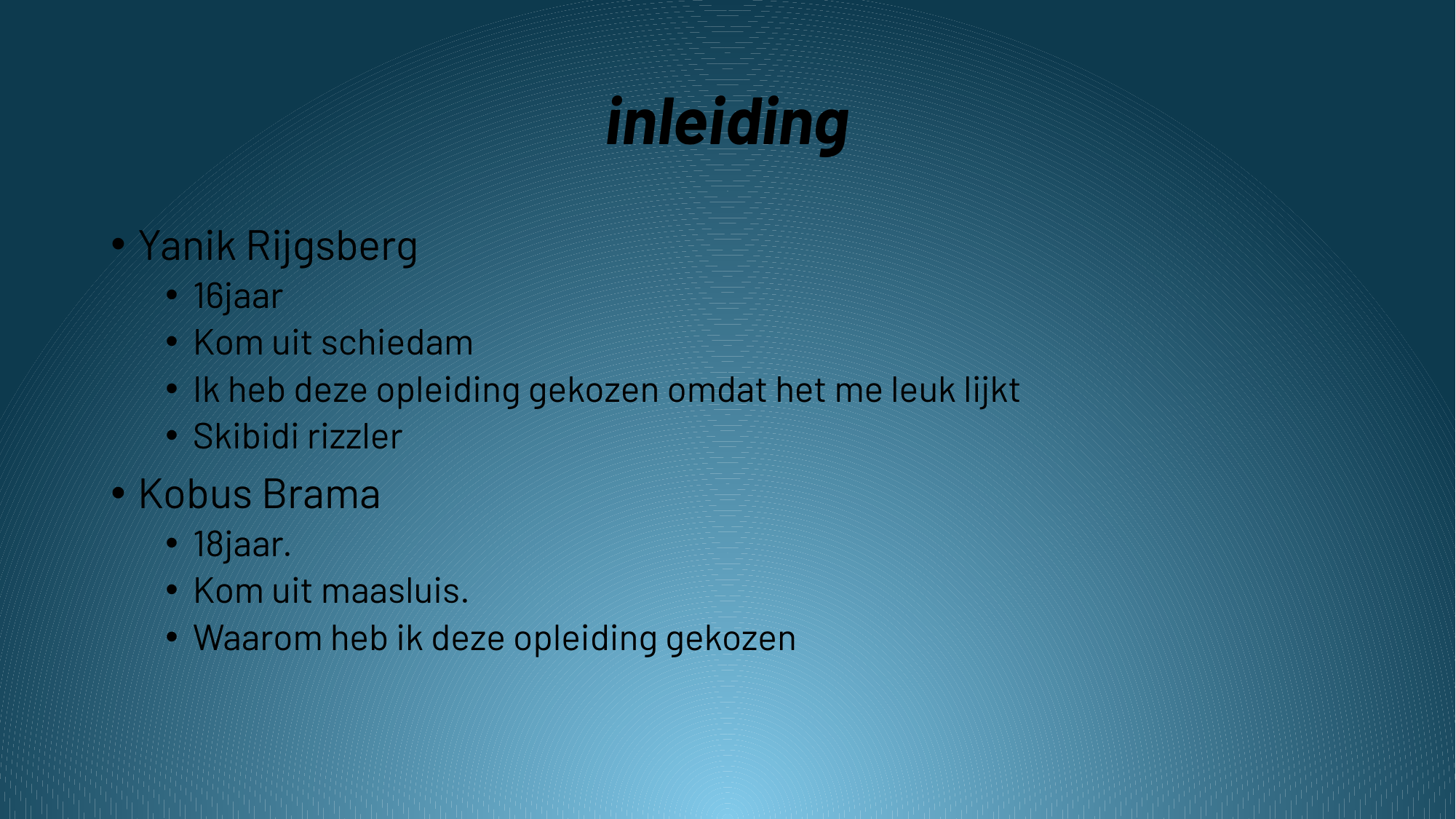

# inleiding
Yanik Rijgsberg
16jaar
Kom uit schiedam
Ik heb deze opleiding gekozen omdat het me leuk lijkt
Skibidi rizzler
Kobus Brama
18jaar.
Kom uit maasluis.
Waarom heb ik deze opleiding gekozen